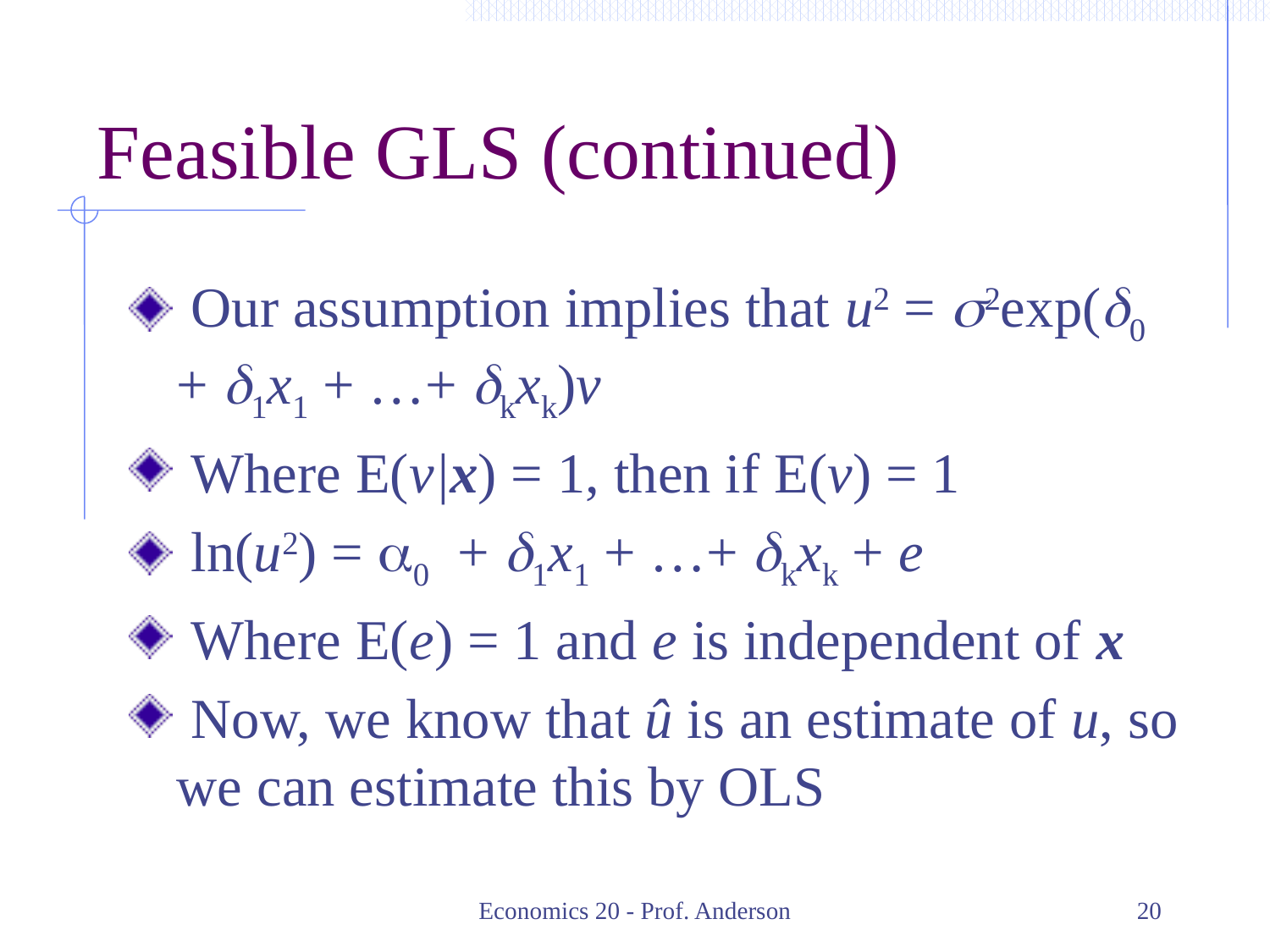

# Feasible GLS (continued)
 Our assumption implies that u2 = σ2exp(δ0 + δ1x1 + …+ δkxk)v
 Where E(v|x) = 1, then if E(v) = 1
 ln(u2) = α0 + δ1x1 + …+ δkxk + e
 Where E(e) = 1 and e is independent of x
 Now, we know that û is an estimate of u, so we can estimate this by OLS

Economics 20 - Prof. Anderson
20